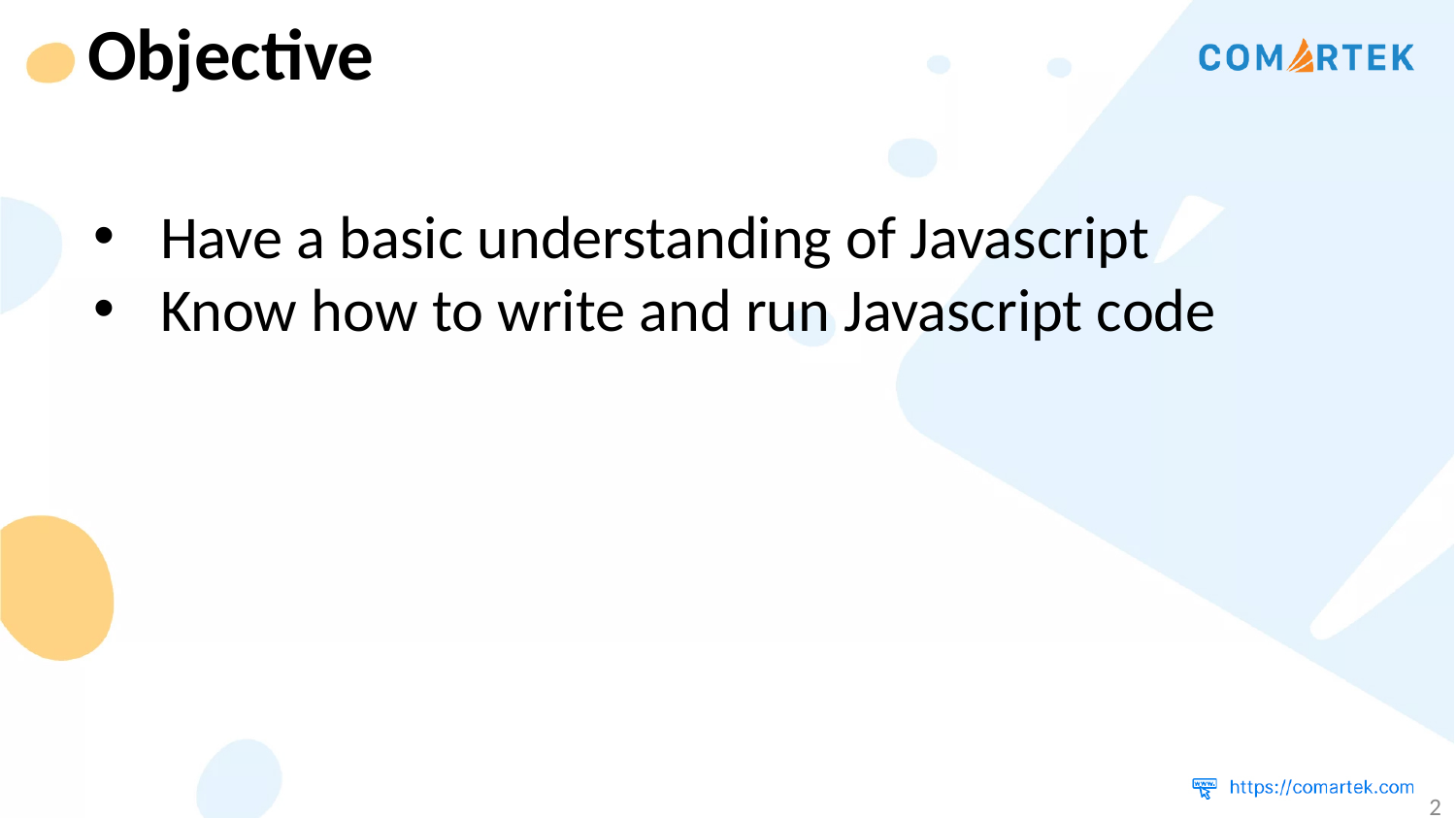

Objective
Have a basic understanding of Javascript
Know how to write and run Javascript code
2